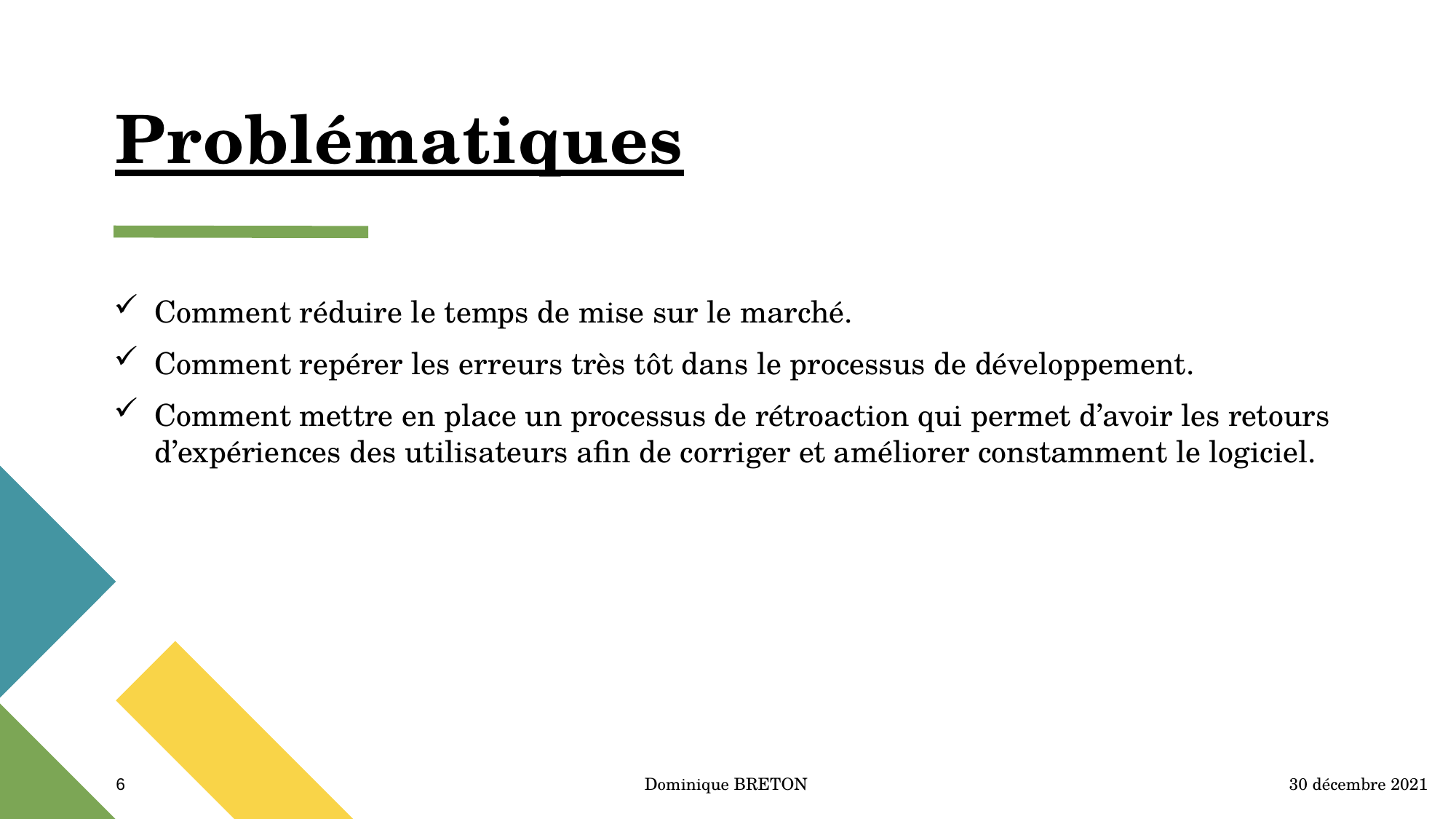

# Problématiques

Comment réduire le temps de mise sur le marché.
Comment repérer les erreurs très tôt dans le processus de développement.
Comment mettre en place un processus de rétroaction qui permet d’avoir les retours d’expériences des utilisateurs afin de corriger et améliorer constamment le logiciel.

6
Dominique BRETON
30 décembre 2021